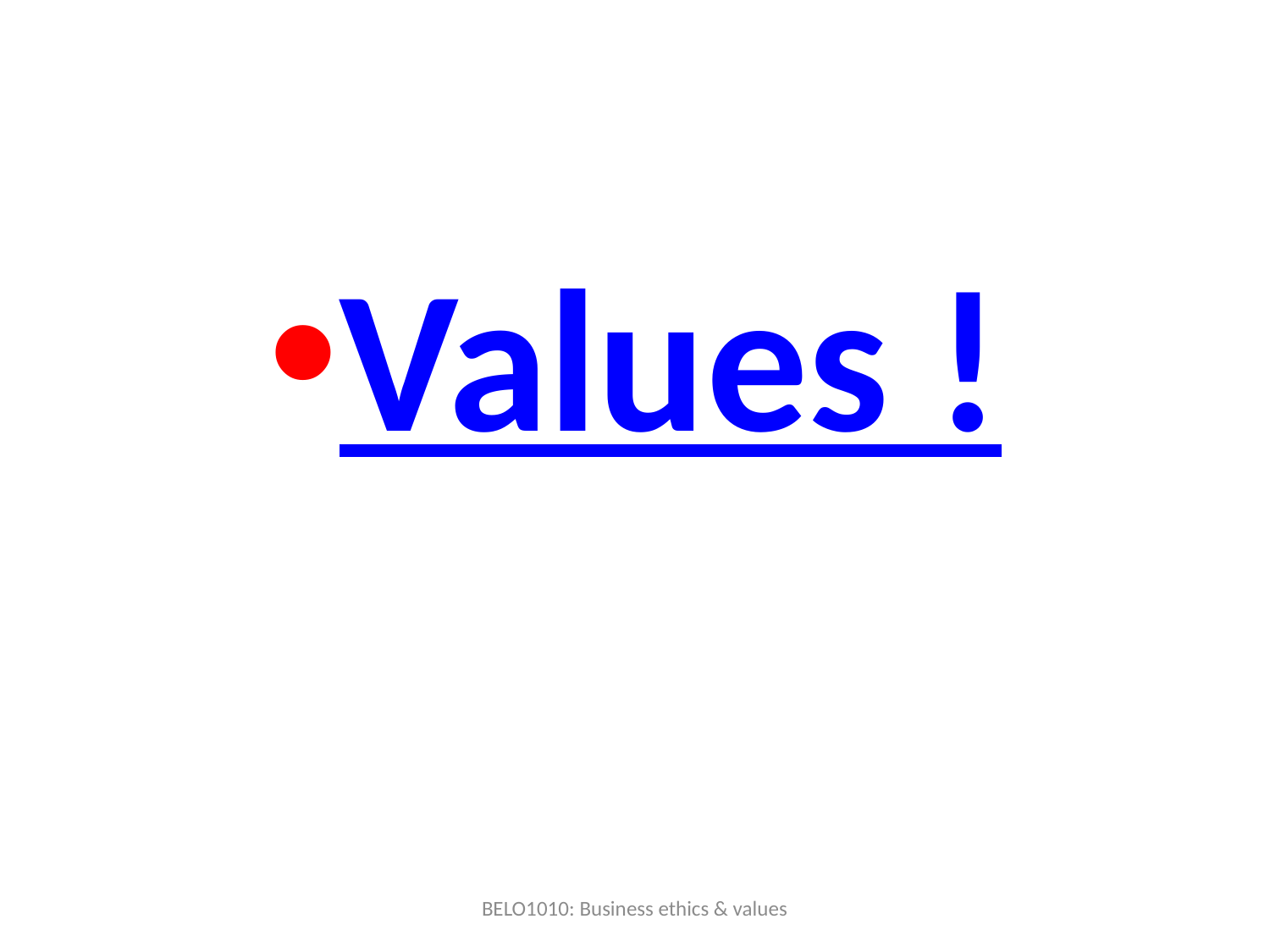

#
Values !
BELO1010: Business ethics & values